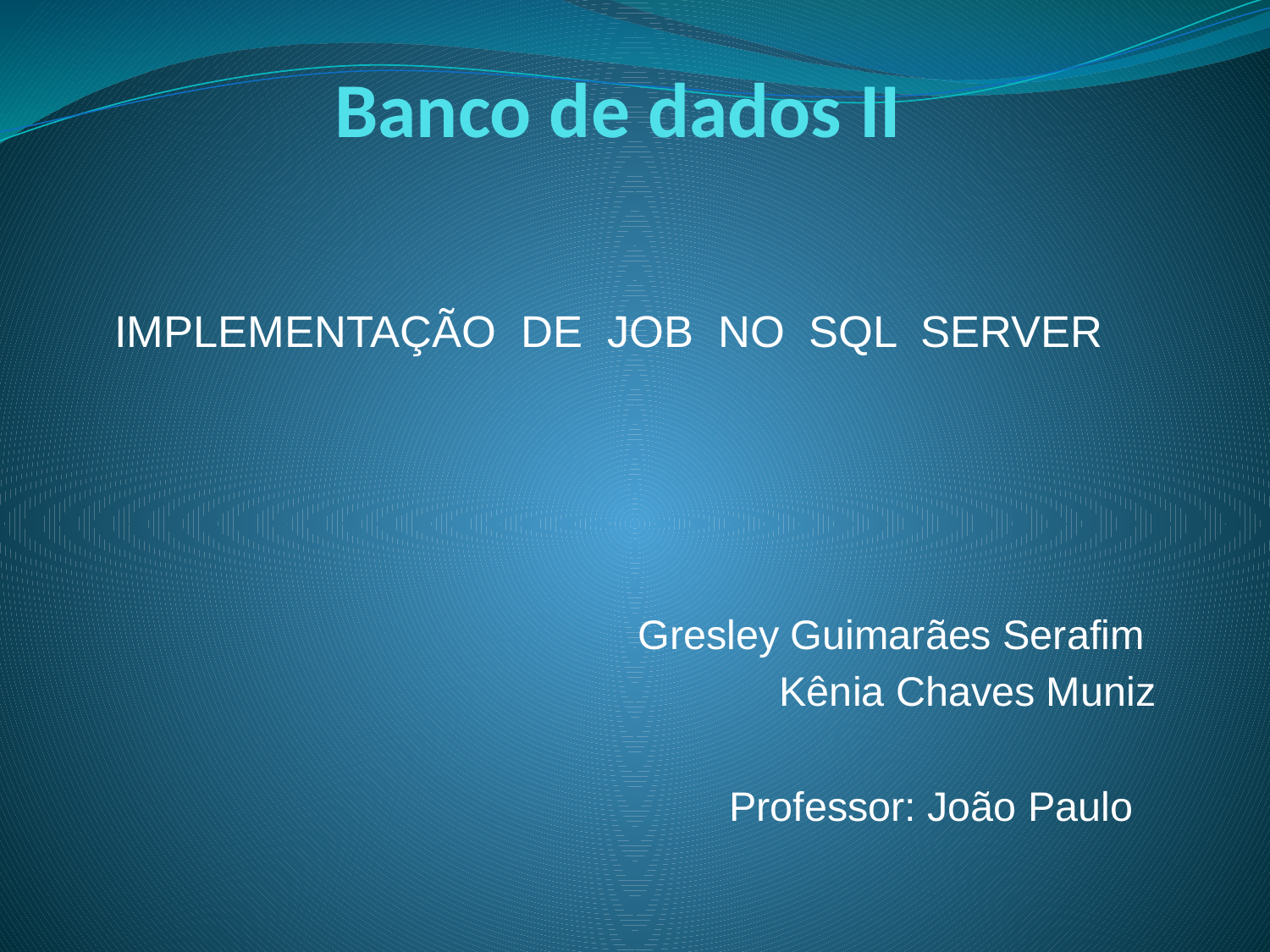

# Banco de dados II
IMPLEMENTAÇÃO  DE  JOB  NO  SQL  SERVER

Gresley Guimarães Serafim
Kênia Chaves Muniz

Professor: João Paulo